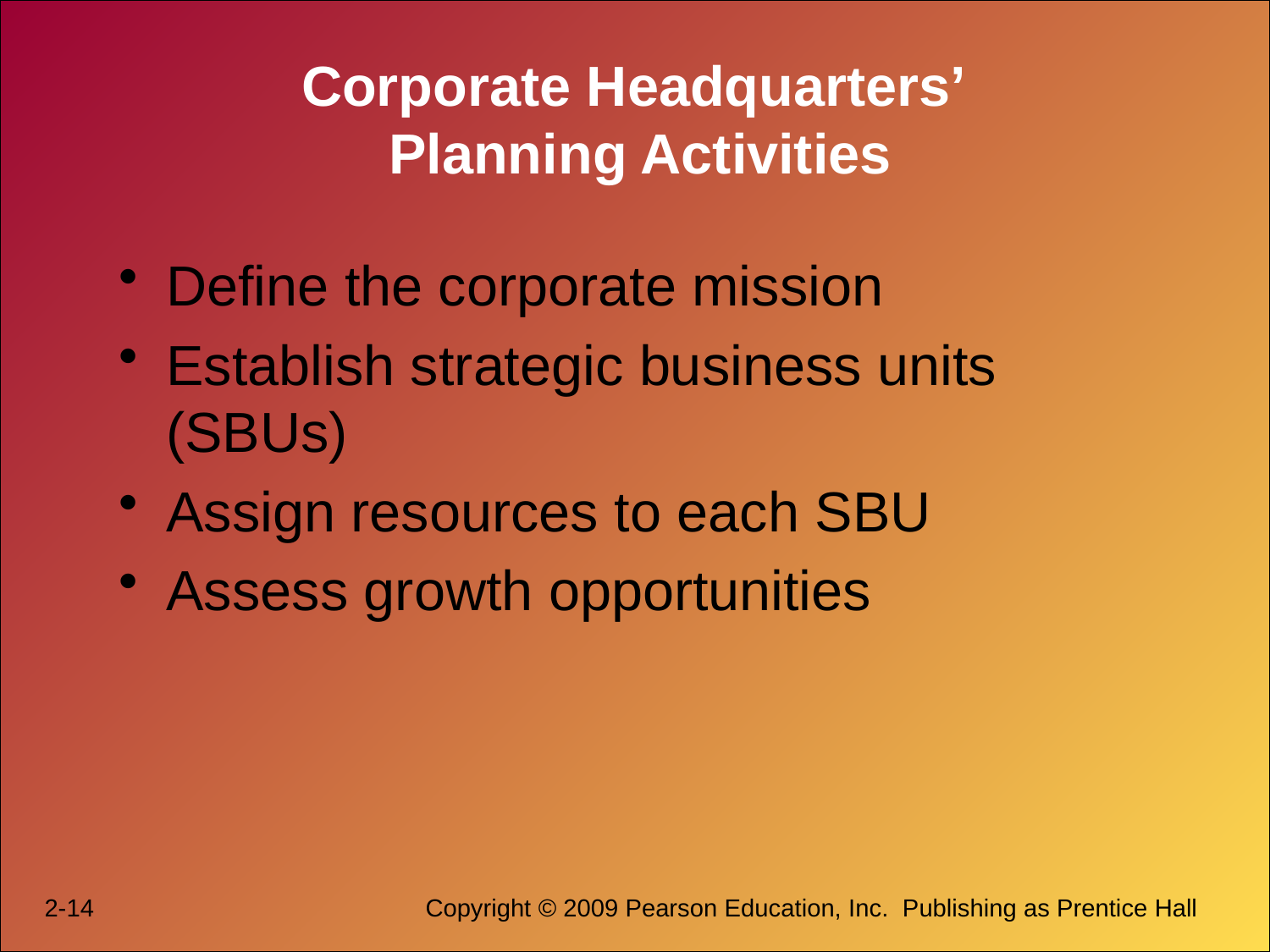

# Corporate Headquarters’ Planning Activities
Define the corporate mission
Establish strategic business units (SBUs)
Assign resources to each SBU
Assess growth opportunities

2-14			Copyright © 2009 Pearson Education, Inc.  Publishing as Prentice Hall